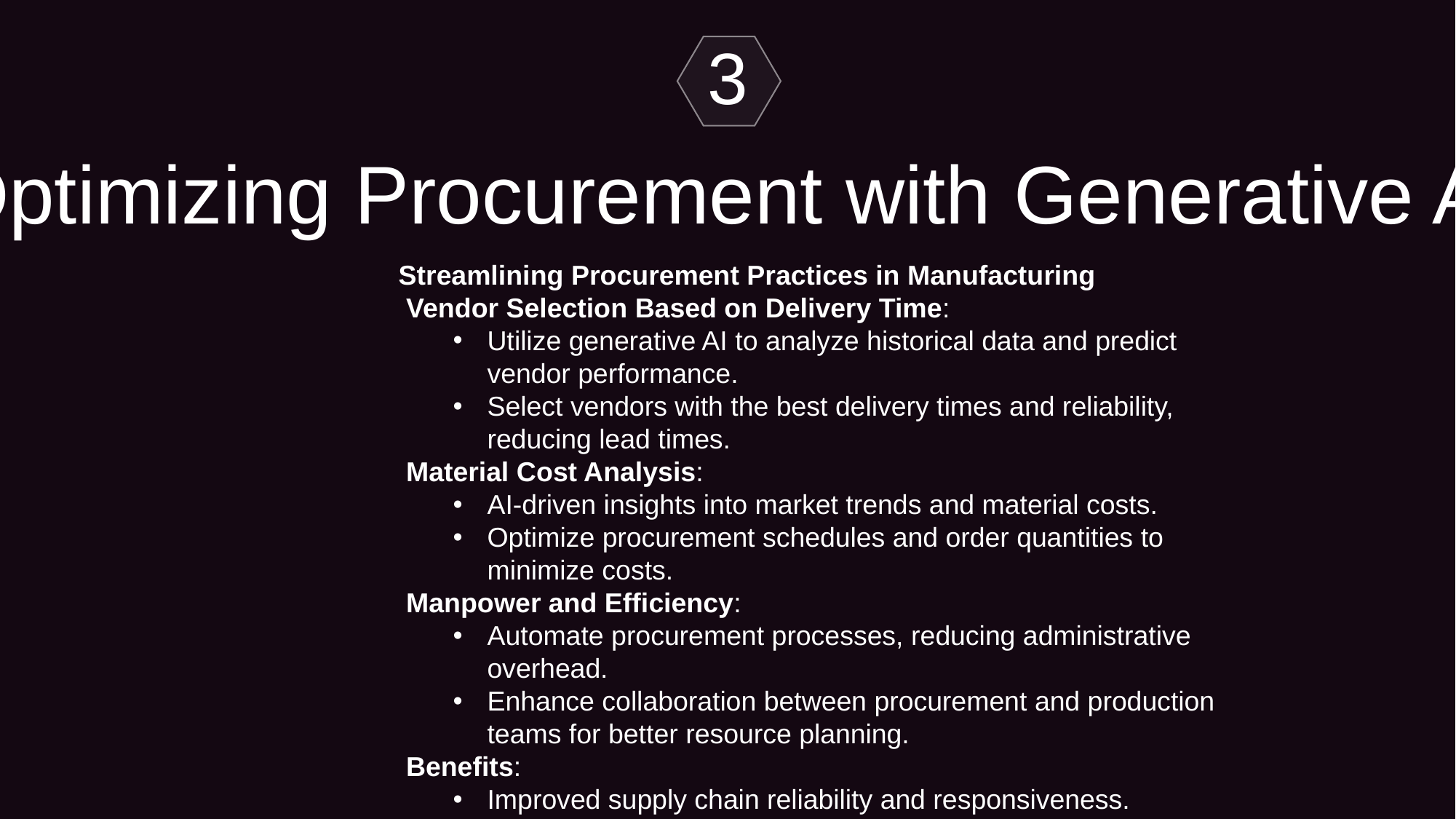

3

Optimizing Procurement with Generative AI
Streamlining Procurement Practices in Manufacturing
 Vendor Selection Based on Delivery Time:
Utilize generative AI to analyze historical data and predict vendor performance.
Select vendors with the best delivery times and reliability, reducing lead times.
 Material Cost Analysis:
AI-driven insights into market trends and material costs.
Optimize procurement schedules and order quantities to minimize costs.
 Manpower and Efficiency:
Automate procurement processes, reducing administrative overhead.
Enhance collaboration between procurement and production teams for better resource planning.
 Benefits:
Improved supply chain reliability and responsiveness.
Reduction in procurement cycle time by ~47%